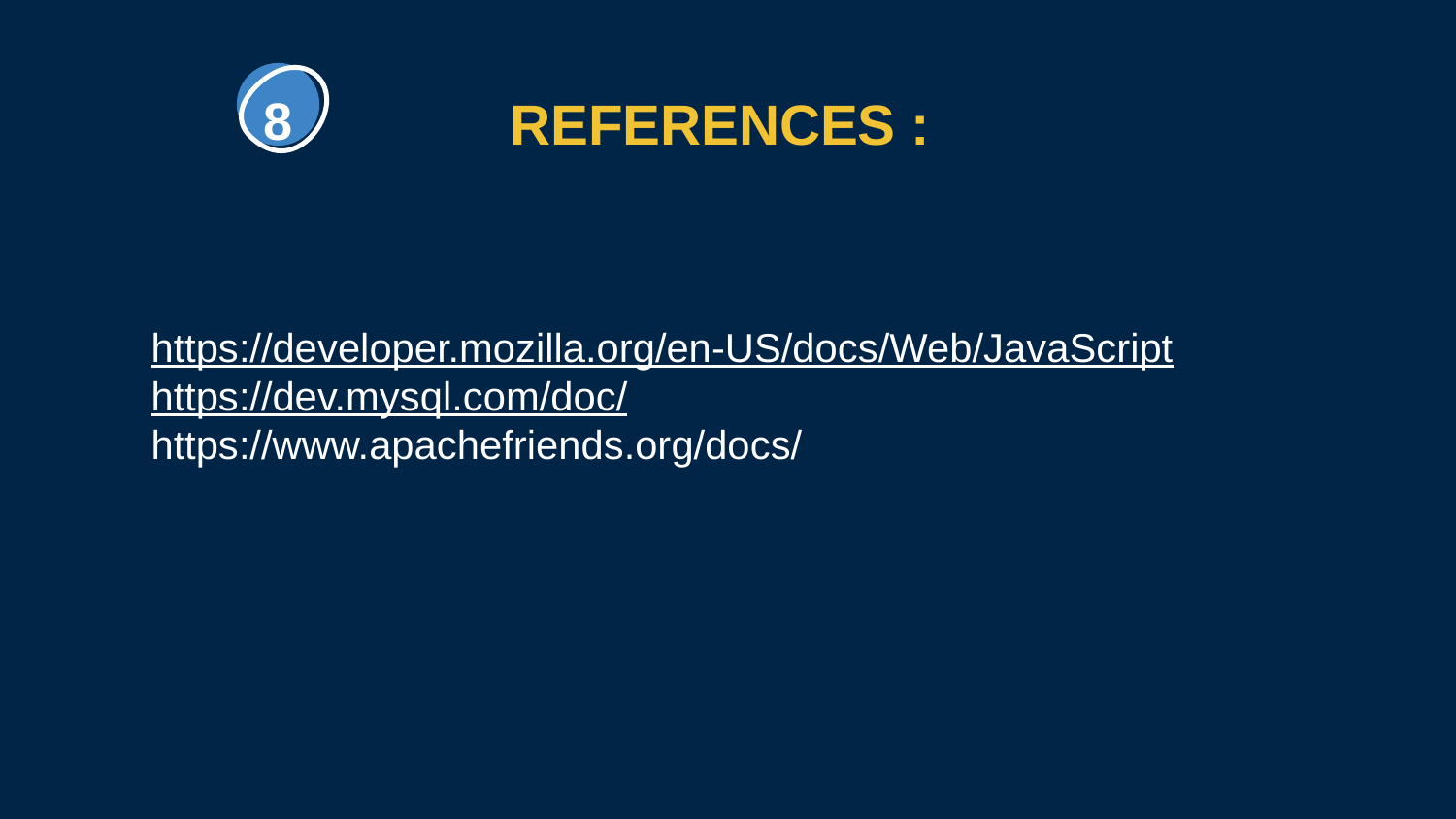

# REFERENCES :
8
https://developer.mozilla.org/en-US/docs/Web/JavaScript
https://dev.mysql.com/doc/
https://www.apachefriends.org/docs/